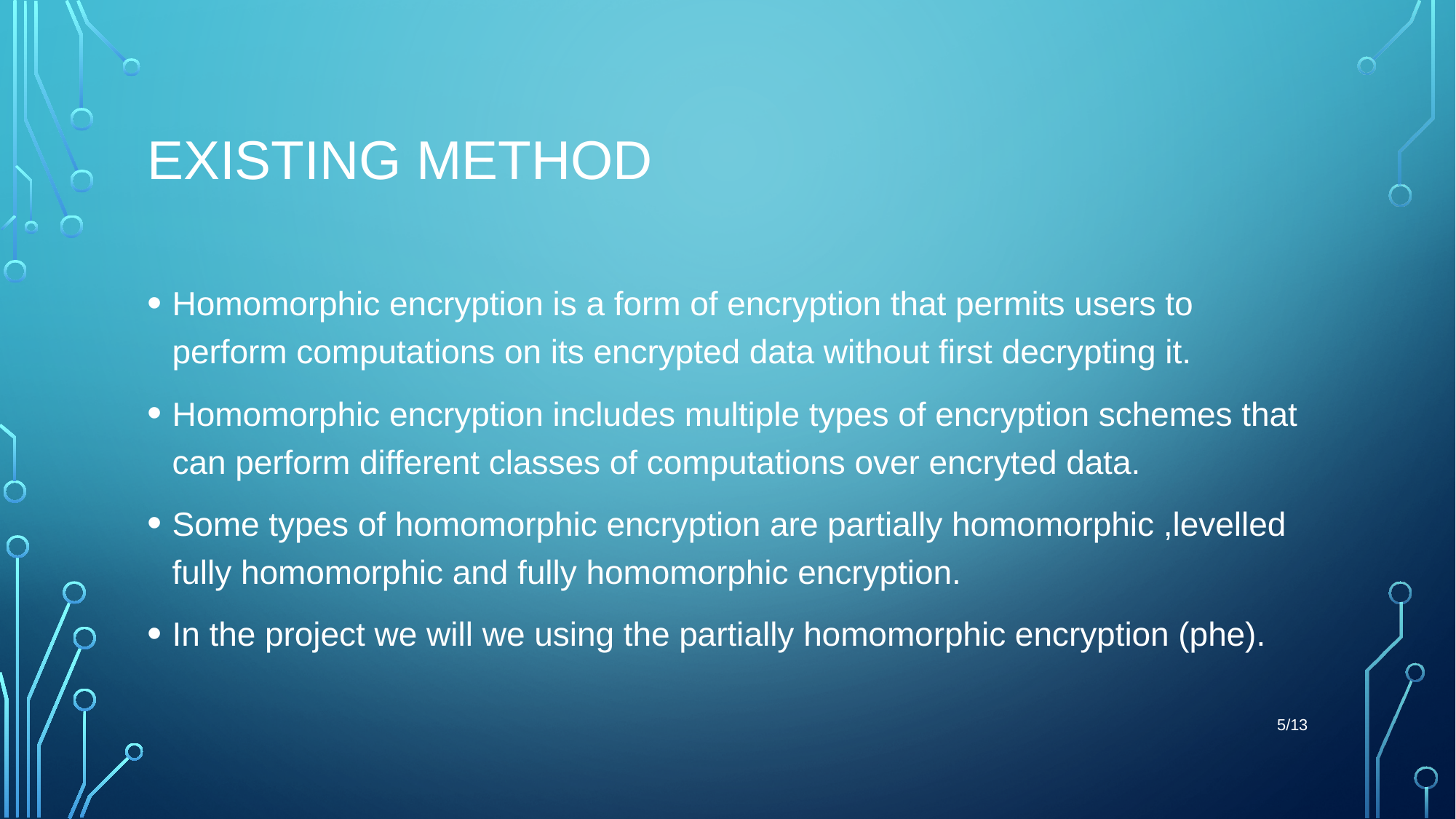

# Existing method
Homomorphic encryption is a form of encryption that permits users to perform computations on its encrypted data without first decrypting it.
Homomorphic encryption includes multiple types of encryption schemes that can perform different classes of computations over encryted data.
Some types of homomorphic encryption are partially homomorphic ,levelled fully homomorphic and fully homomorphic encryption.
In the project we will we using the partially homomorphic encryption (phe).

5/13